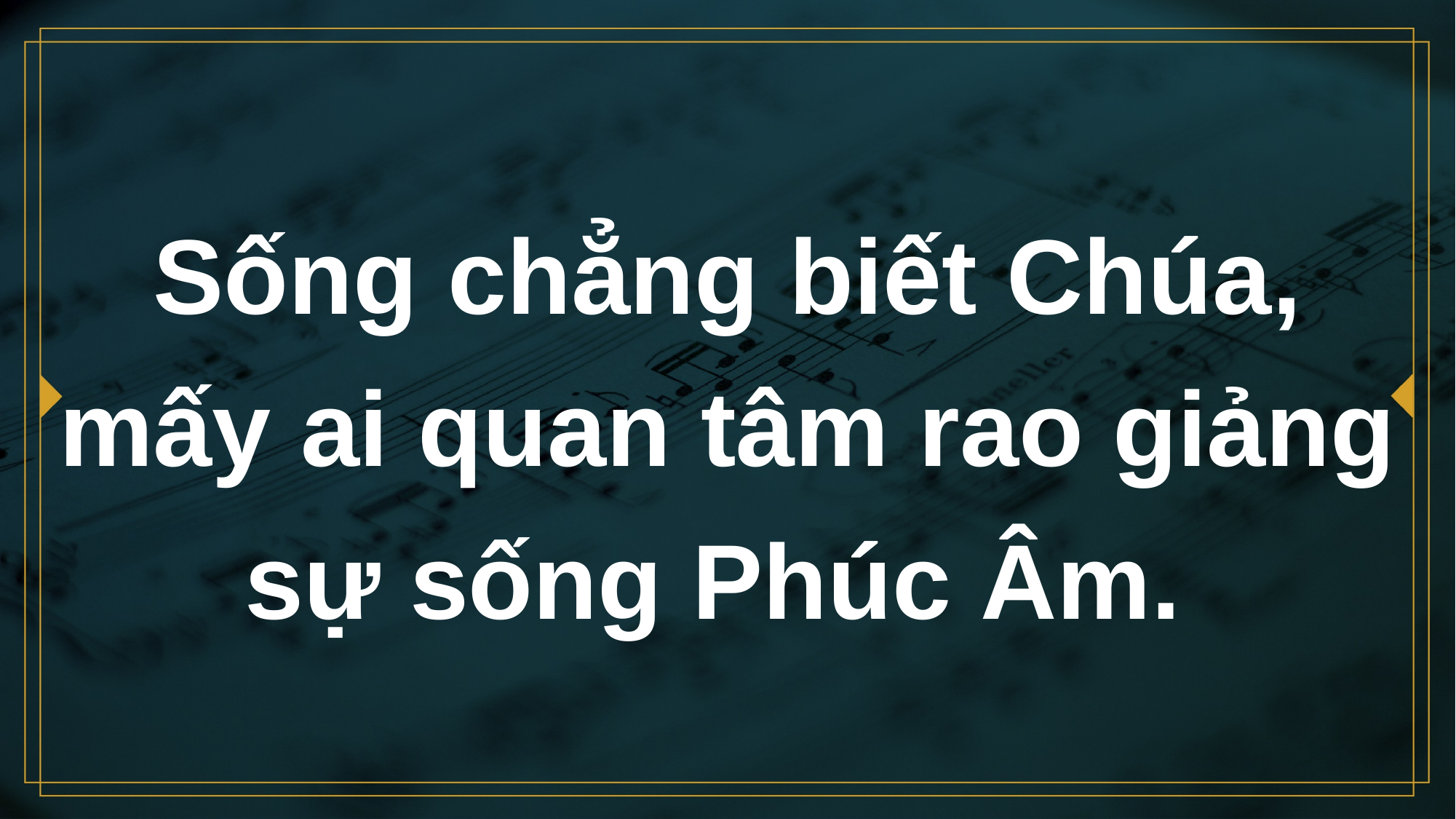

# Sống chẳng biết Chúa, mấy ai quan tâm rao giảng sự sống Phúc Âm.